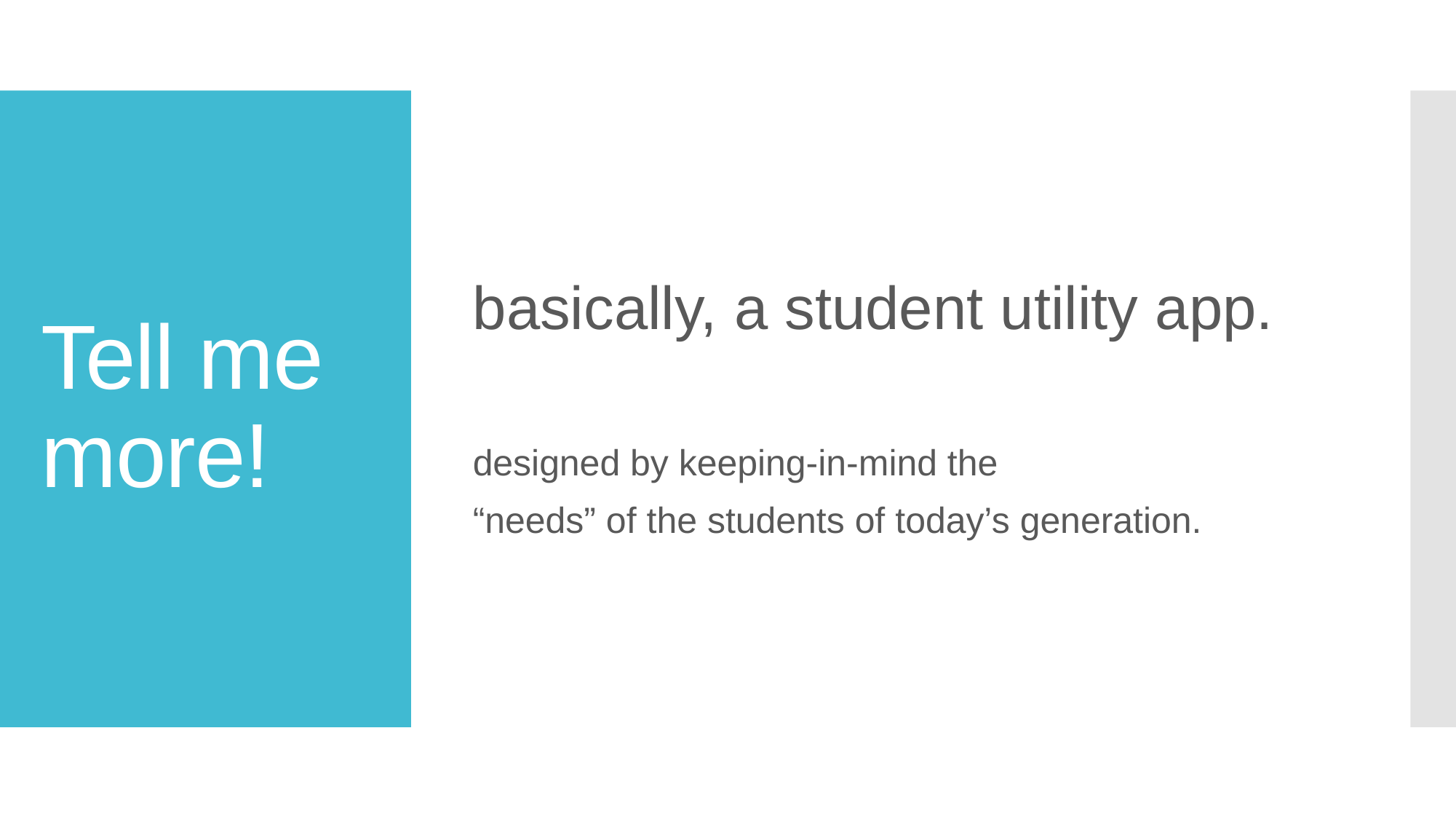

basically, a student utility app.

designed by keeping-in-mind the
“needs” of the students of today’s generation.
# Tell me more!